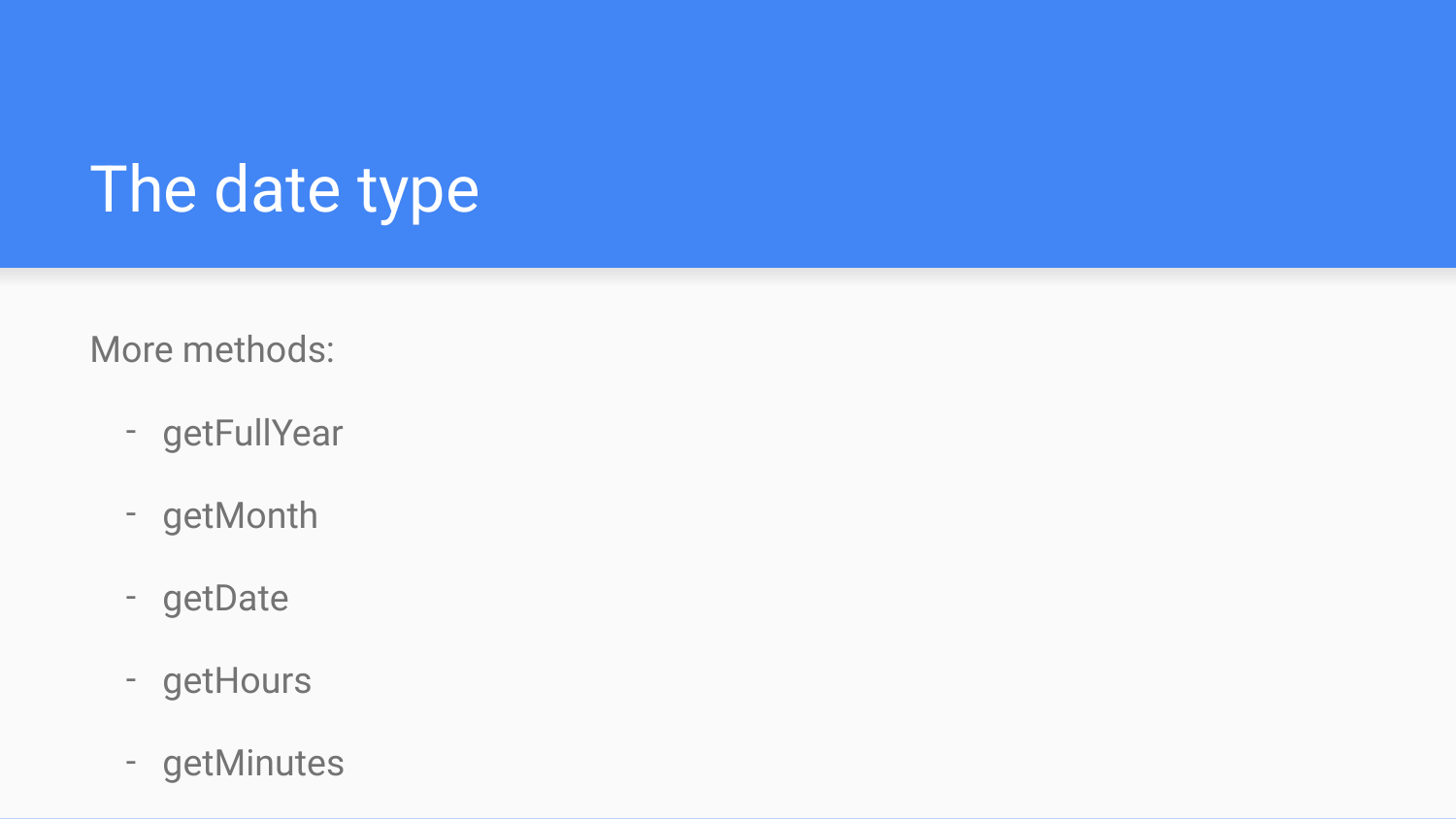

# The date type
More methods:
getFullYear
getMonth
getDate
getHours
getMinutes
getSeconds